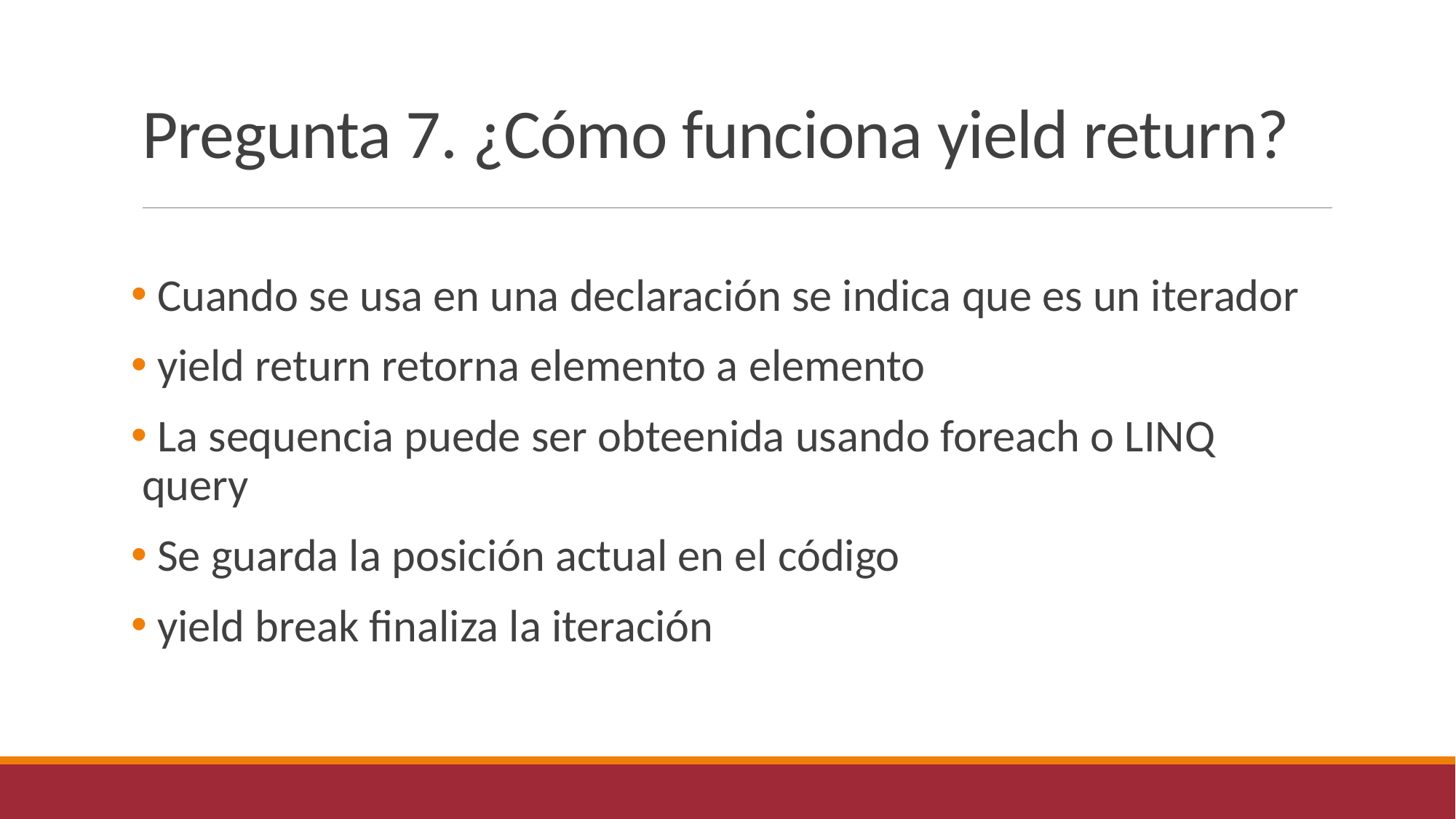

# Pregunta 7. ¿Cómo funciona yield return?
 Cuando se usa en una declaración se indica que es un iterador
 yield return retorna elemento a elemento
 La sequencia puede ser obteenida usando foreach o LINQ query
 Se guarda la posición actual en el código
 yield break finaliza la iteración